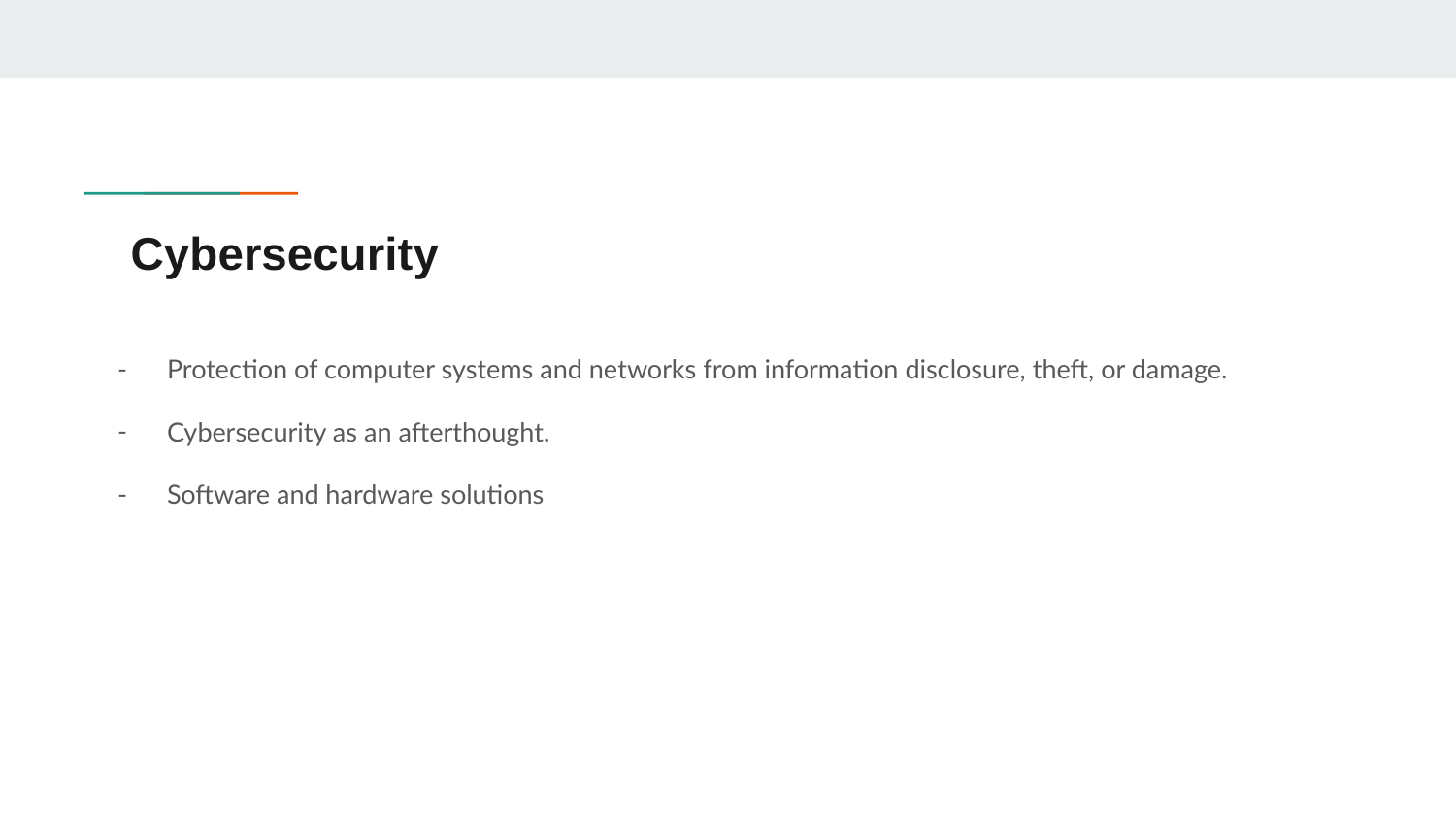

# Cybersecurity
Protection of computer systems and networks from information disclosure, theft, or damage.
Cybersecurity as an afterthought.
Software and hardware solutions